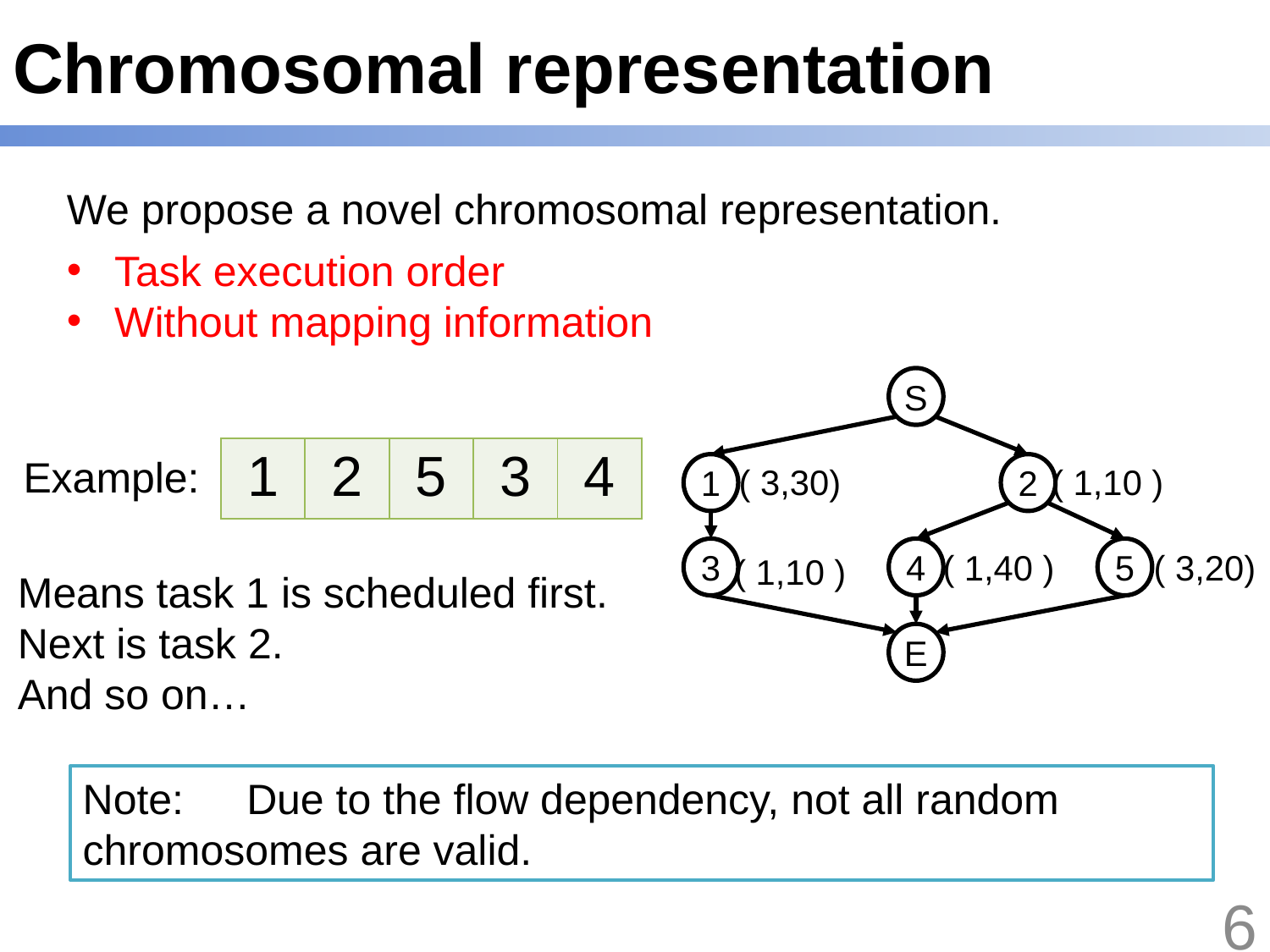

# Chromosomal representation
We propose a novel chromosomal representation.
Task execution order
Without mapping information
S
1
2
( 3,30)
( 1,10 )
3
4
5
( 1,40 )
( 3,20)
( 1,10 )
E
| 1 | 2 | 5 | 3 | 4 |
| --- | --- | --- | --- | --- |
Example:
Means task 1 is scheduled first.
Next is task 2.
And so on…
Note:　Due to the flow dependency, not all random chromosomes are valid.
6